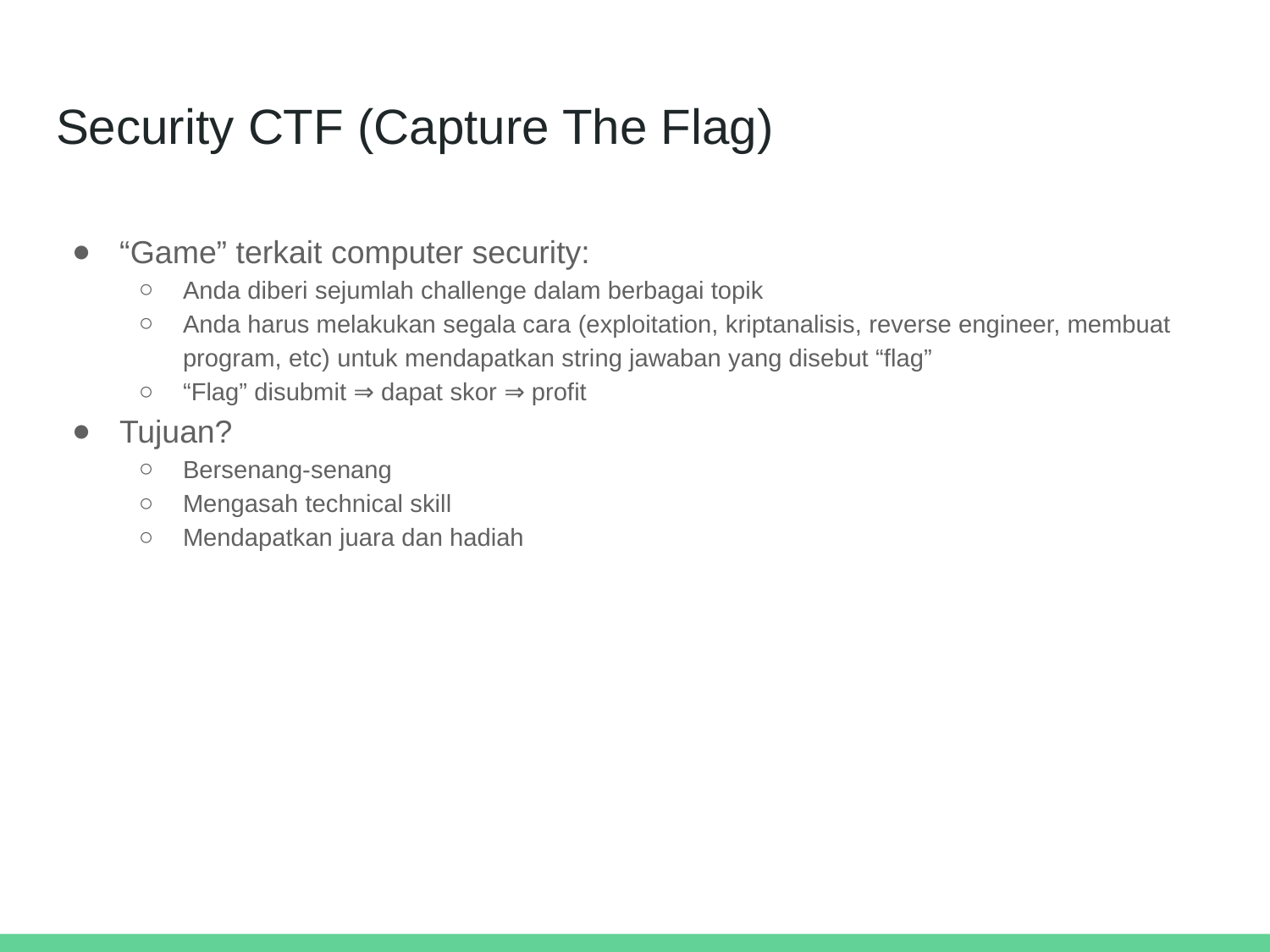

# Security CTF (Capture The Flag)
“Game” terkait computer security:
Anda diberi sejumlah challenge dalam berbagai topik
Anda harus melakukan segala cara (exploitation, kriptanalisis, reverse engineer, membuat program, etc) untuk mendapatkan string jawaban yang disebut “flag”
“Flag” disubmit ⇒ dapat skor ⇒ profit
Tujuan?
Bersenang-senang
Mengasah technical skill
Mendapatkan juara dan hadiah